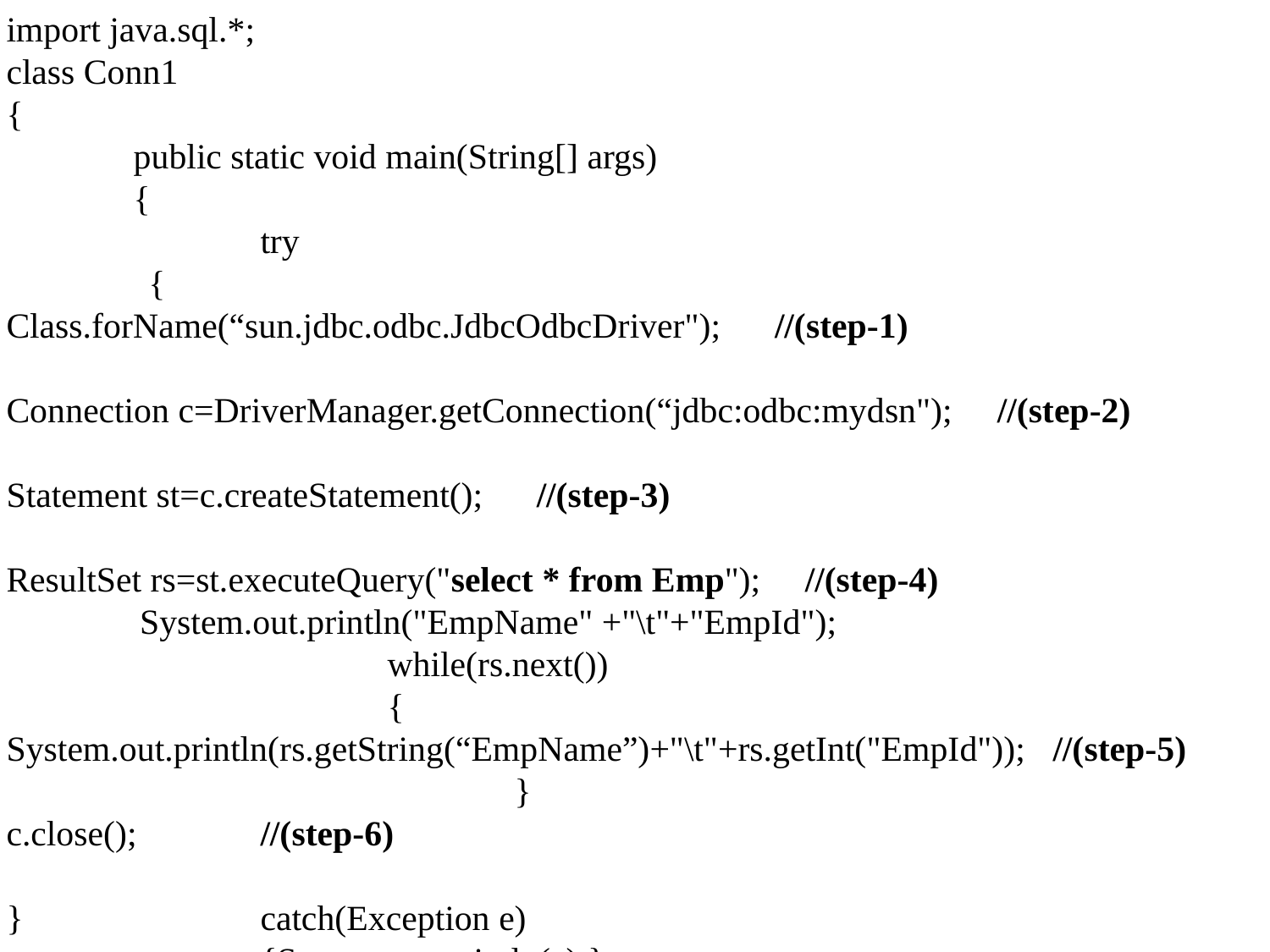

import java.sql.*;
class Conn1
{
	public static void main(String[] args)
	{
               	try
                {
Class.forName(“sun.jdbc.odbc.JdbcOdbcDriver");      //(step-1)

Connection c=DriverManager.getConnection(“jdbc:odbc:mydsn");     //(step-2)

Statement st=c.createStatement();      //(step-3)

ResultSet rs=st.executeQuery("select * from Emp");     //(step-4)
               System.out.println("EmpName" +"\t"+"EmpId");
			while(rs.next())
			{
System.out.println(rs.getString(“EmpName”)+"\t"+rs.getInt("EmpId"));   //(step-5)
                    			}
c.close();	//(step-6)

}		catch(Exception e)
		{System.out.println(e);}
	}}